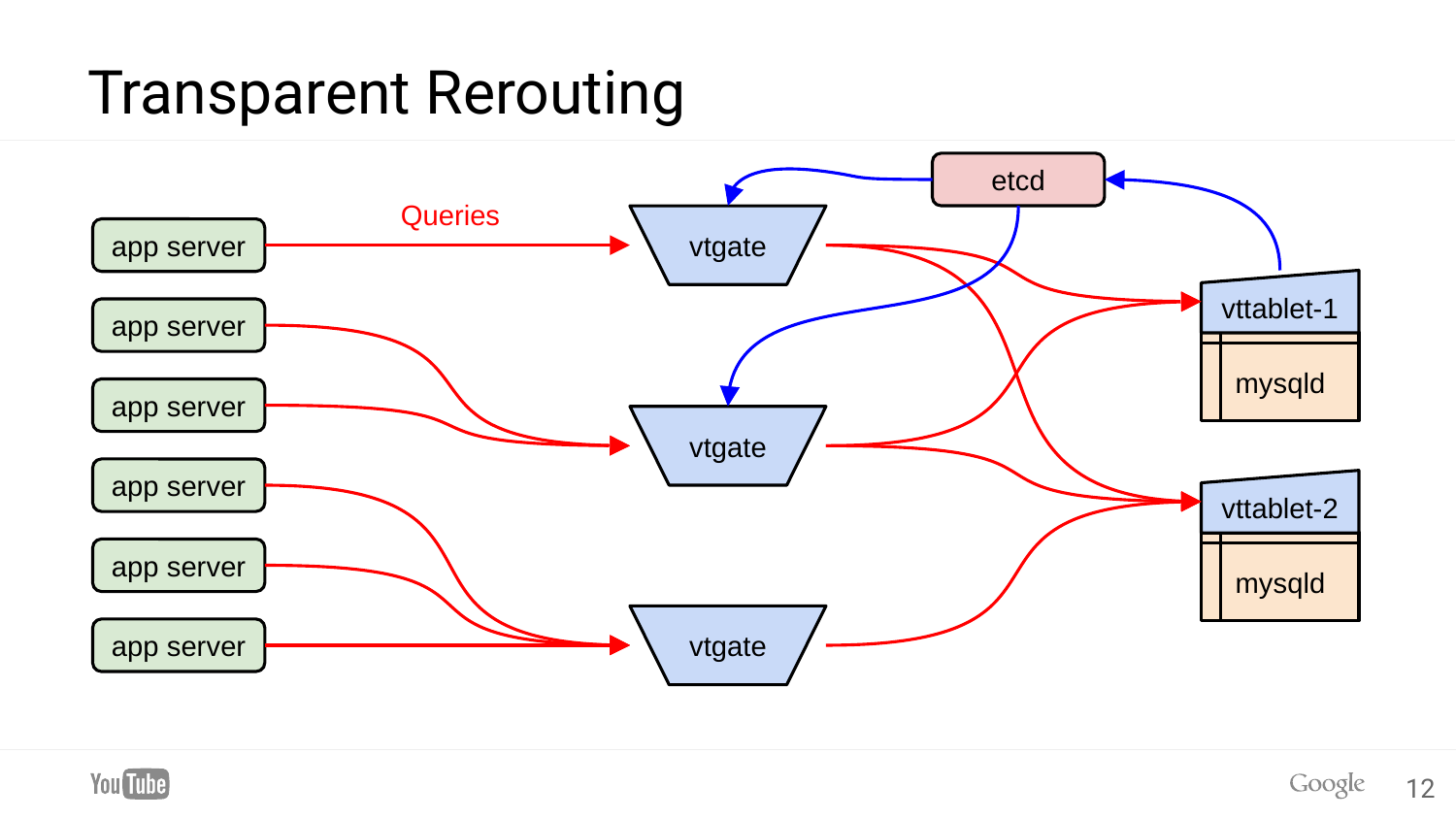

# Transparent Rerouting
etcd
Queries
vtgate
app server
vttablet-1
mysqld
app server
app server
vtgate
app server
vttablet-2
mysqld
app server
vtgate
app server
12